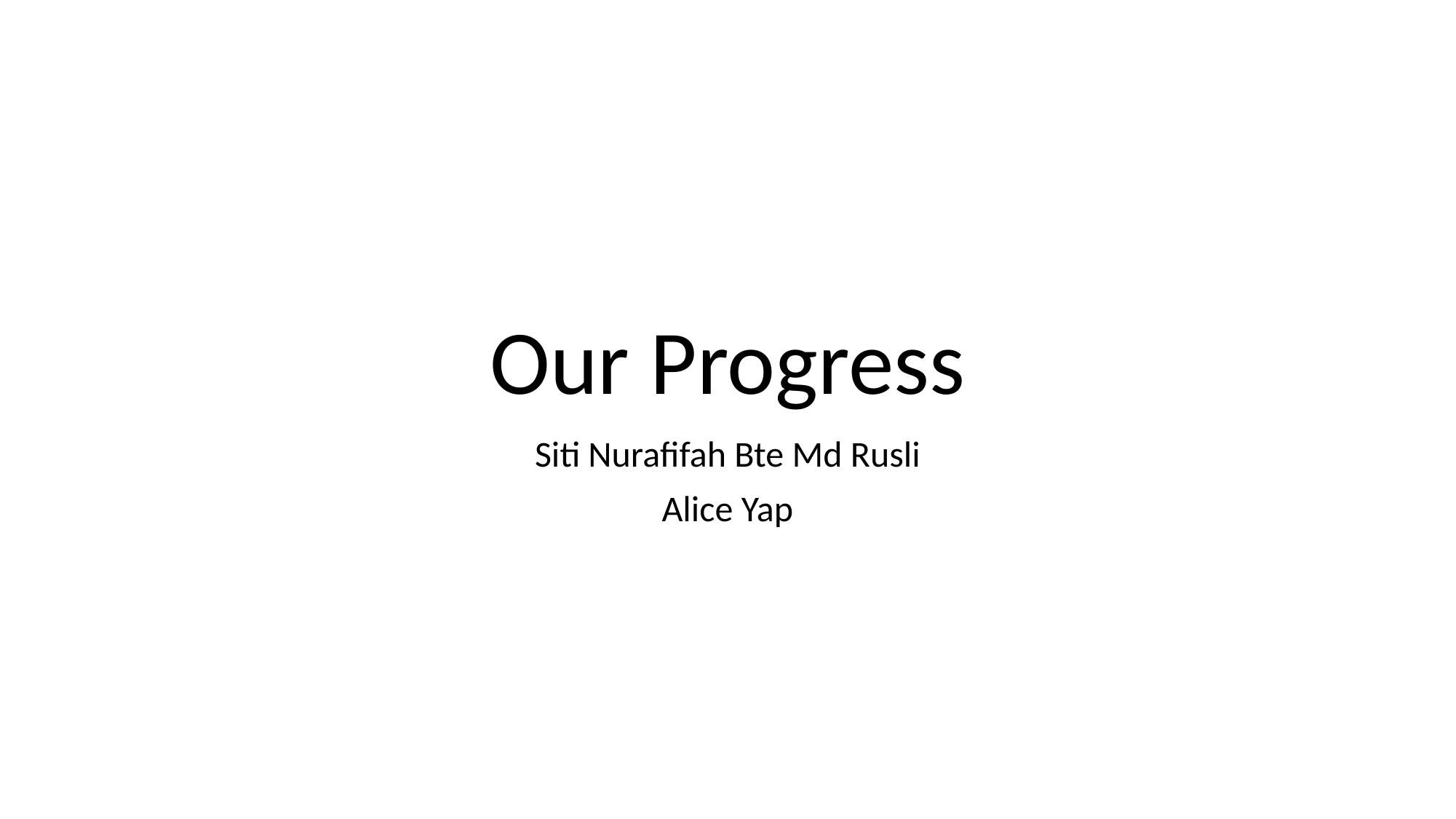

# Our Progress
Siti Nurafifah Bte Md Rusli
Alice Yap